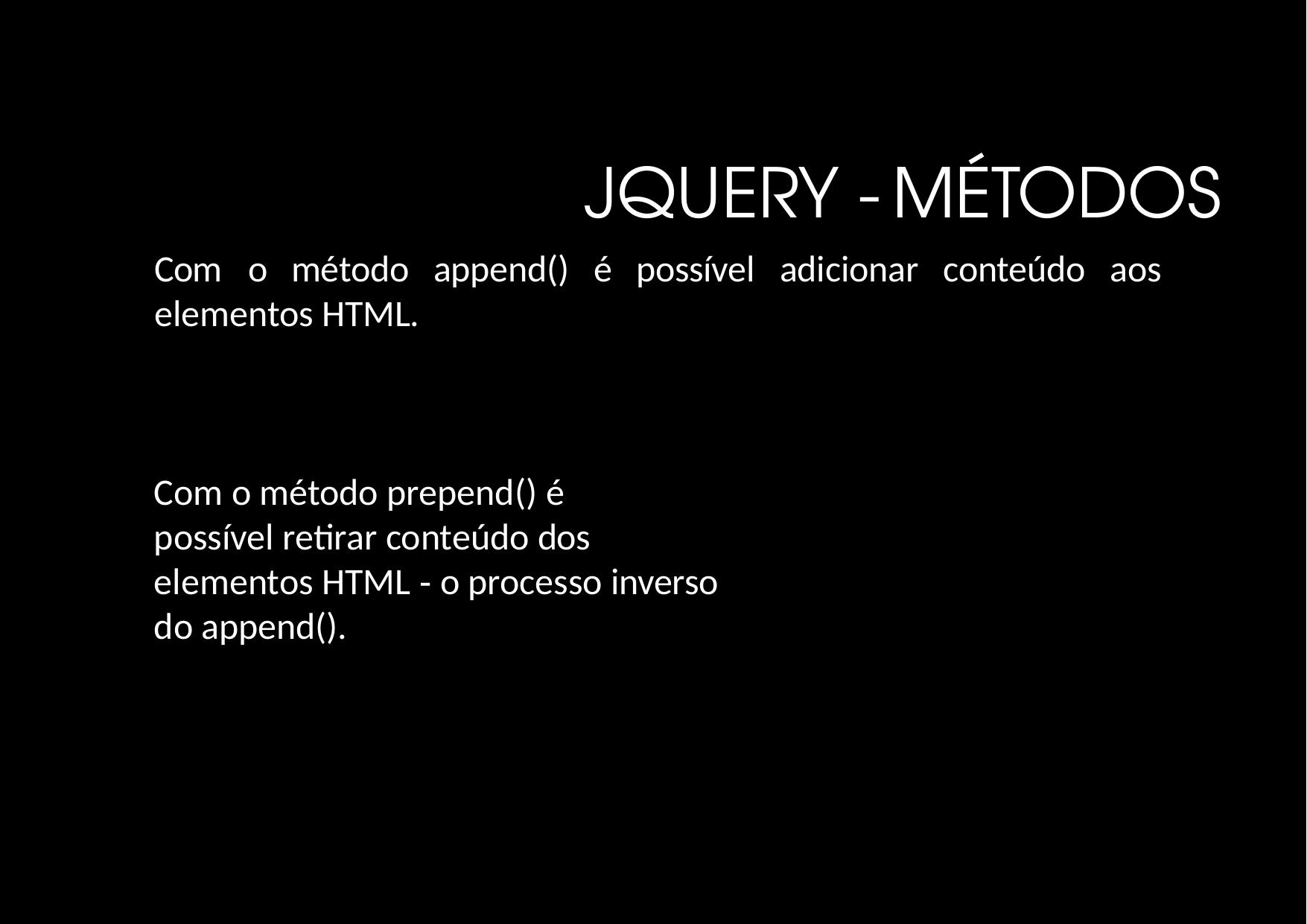

# jQuery -	Métodos
Com	o	método	append()	é	possível	adicionar	conteúdo	aos elementos HTML.
Com o método prepend() é possível retirar conteúdo dos
elementos HTML ‐ o processo inverso do append().